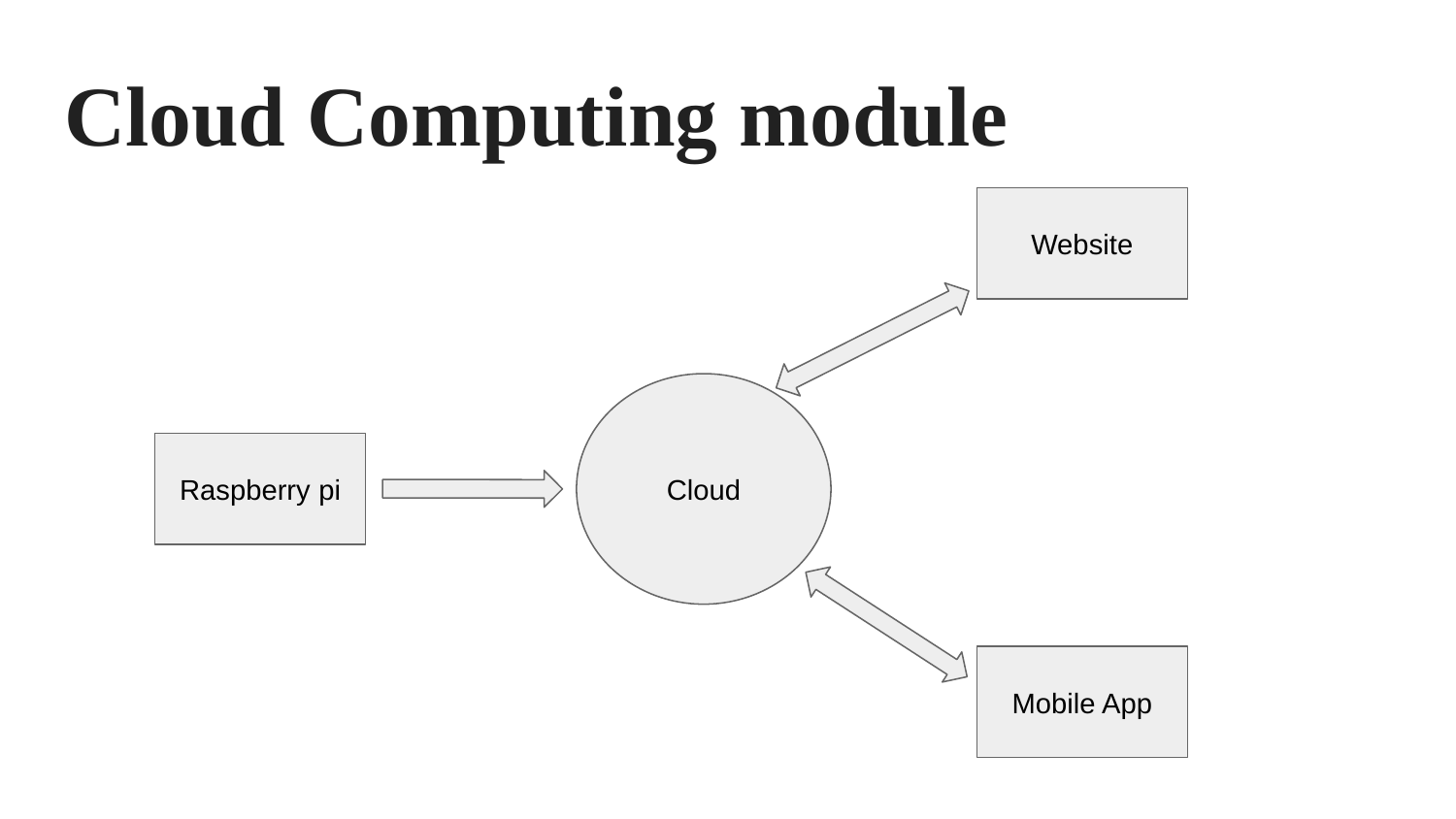

# Cloud Computing module
Website

Cloud
Raspberry pi

Mobile App